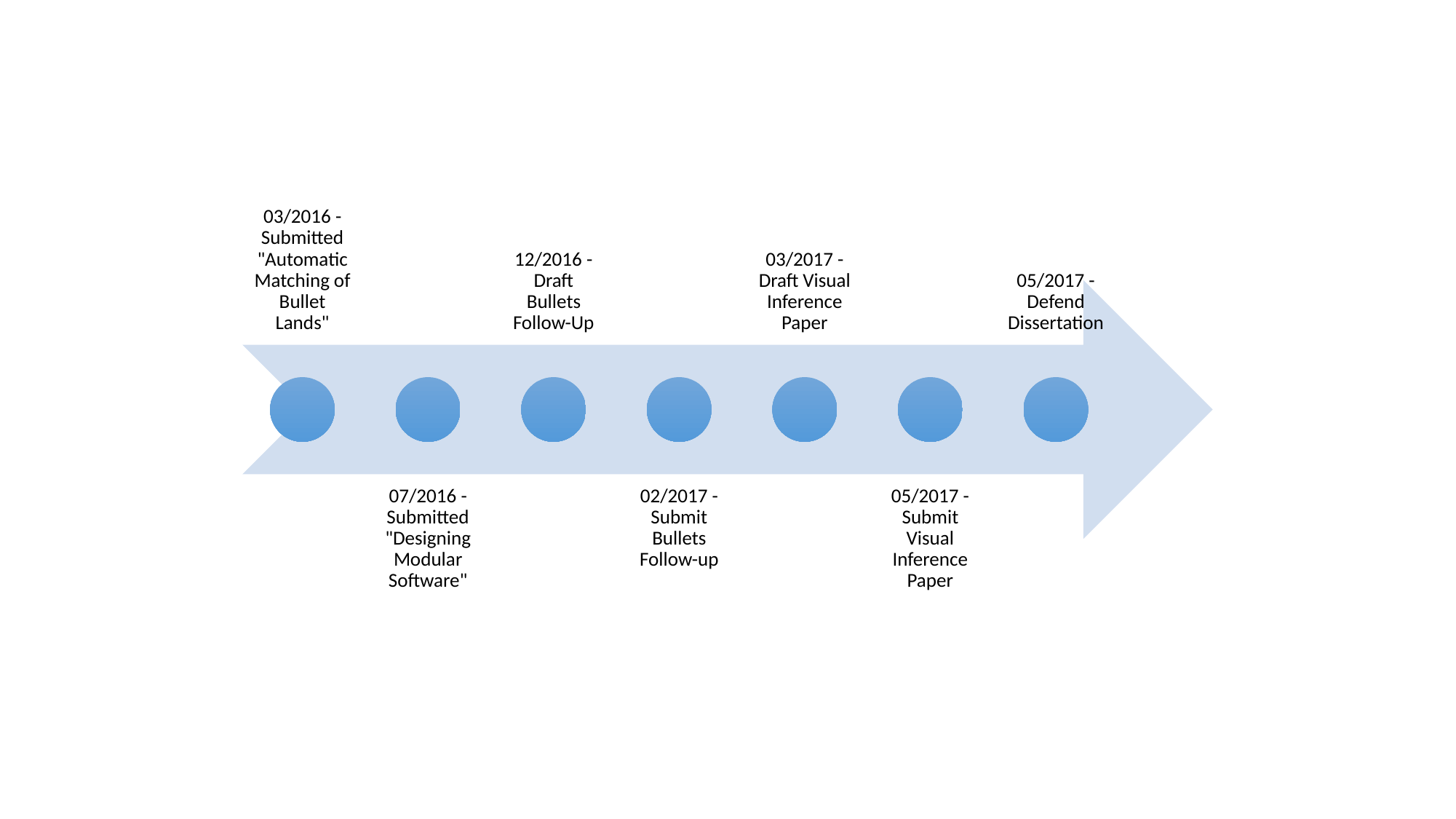

03/2016 - Submitted "Automatic Matching of Bullet Lands"
07/2016 - Submitted "Designing Modular Software"
12/2016 - Draft Bullets Follow-Up
02/2017 - Submit Bullets Follow-up
03/2017 - Draft Visual Inference Paper
05/2017 - Submit Visual Inference Paper
05/2017 - Defend Dissertation